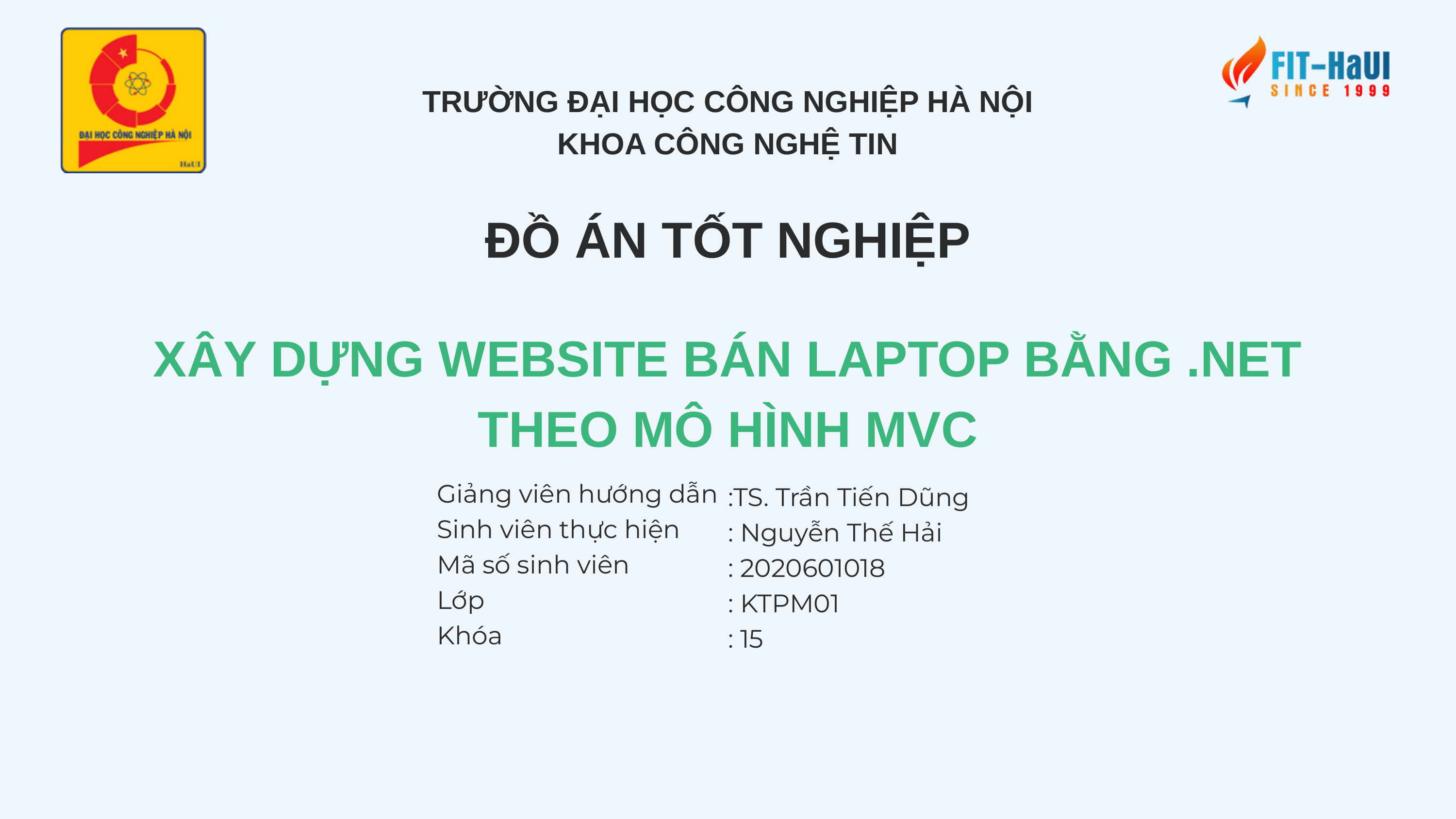

TRƯỜNG ĐẠI HỌC CÔNG NGHIỆP HÀ NỘI
KHOA CÔNG NGHỆ TIN
ĐỒ ÁN TỐT NGHIỆP
XÂY DỰNG WEBSITE BÁN LAPTOP BẰNG .NET THEO MÔ HÌNH MVC
Giảng viên hướng dẫn
Sinh viên thực hiện
Mã số sinh viên
Lớp
Khóa
:TS. Trần Tiến Dũng
: Nguyễn Thế Hải
: 2020601018
: KTPM01
: 15